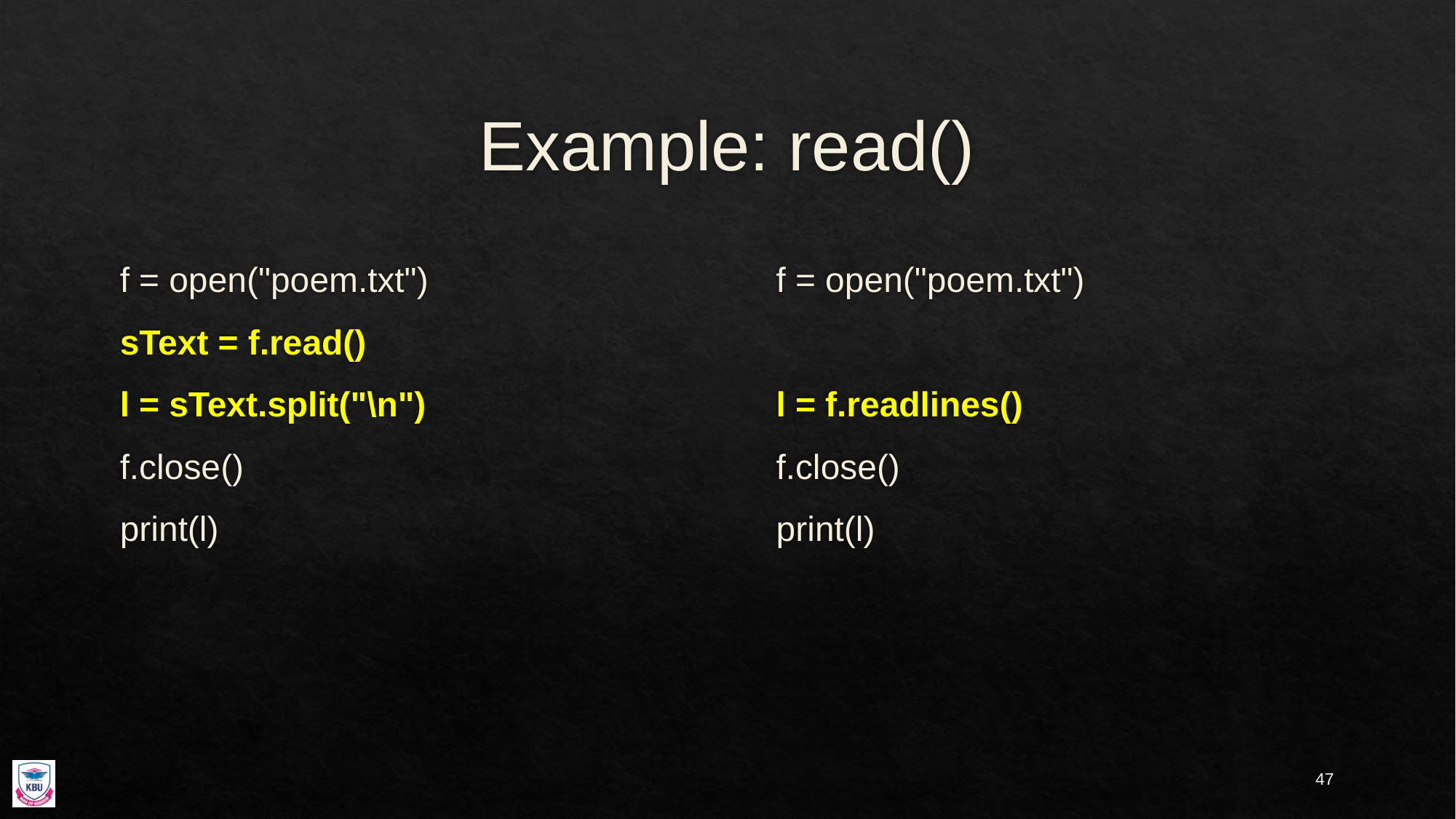

# Example: read()
f = open("poem.txt")
sText = f.read()
l = sText.split("\n")
f.close()
print(l)
f = open("poem.txt")

l = f.readlines()
f.close()
print(l)
47